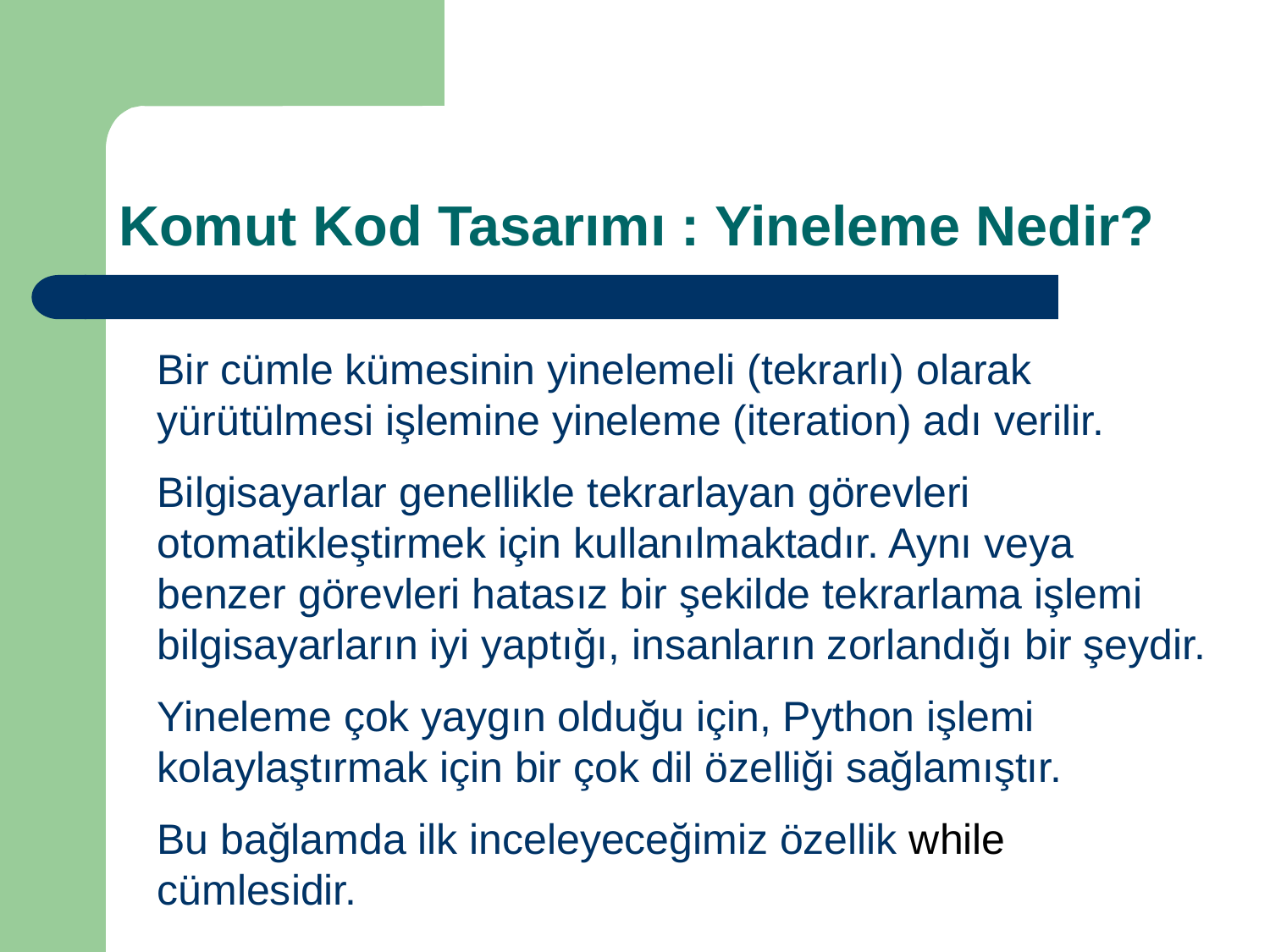

# Komut Kod Tasarımı : Yineleme Nedir?
Bir cümle kümesinin yinelemeli (tekrarlı) olarak yürütülmesi işlemine yineleme (iteration) adı verilir.
Bilgisayarlar genellikle tekrarlayan görevleri otomatikleştirmek için kullanılmaktadır. Aynı veya benzer görevleri hatasız bir şekilde tekrarlama işlemi bilgisayarların iyi yaptığı, insanların zorlandığı bir şeydir.
Yineleme çok yaygın olduğu için, Python işlemi kolaylaştırmak için bir çok dil özelliği sağlamıştır.
Bu bağlamda ilk inceleyeceğimiz özellik while cümlesidir.